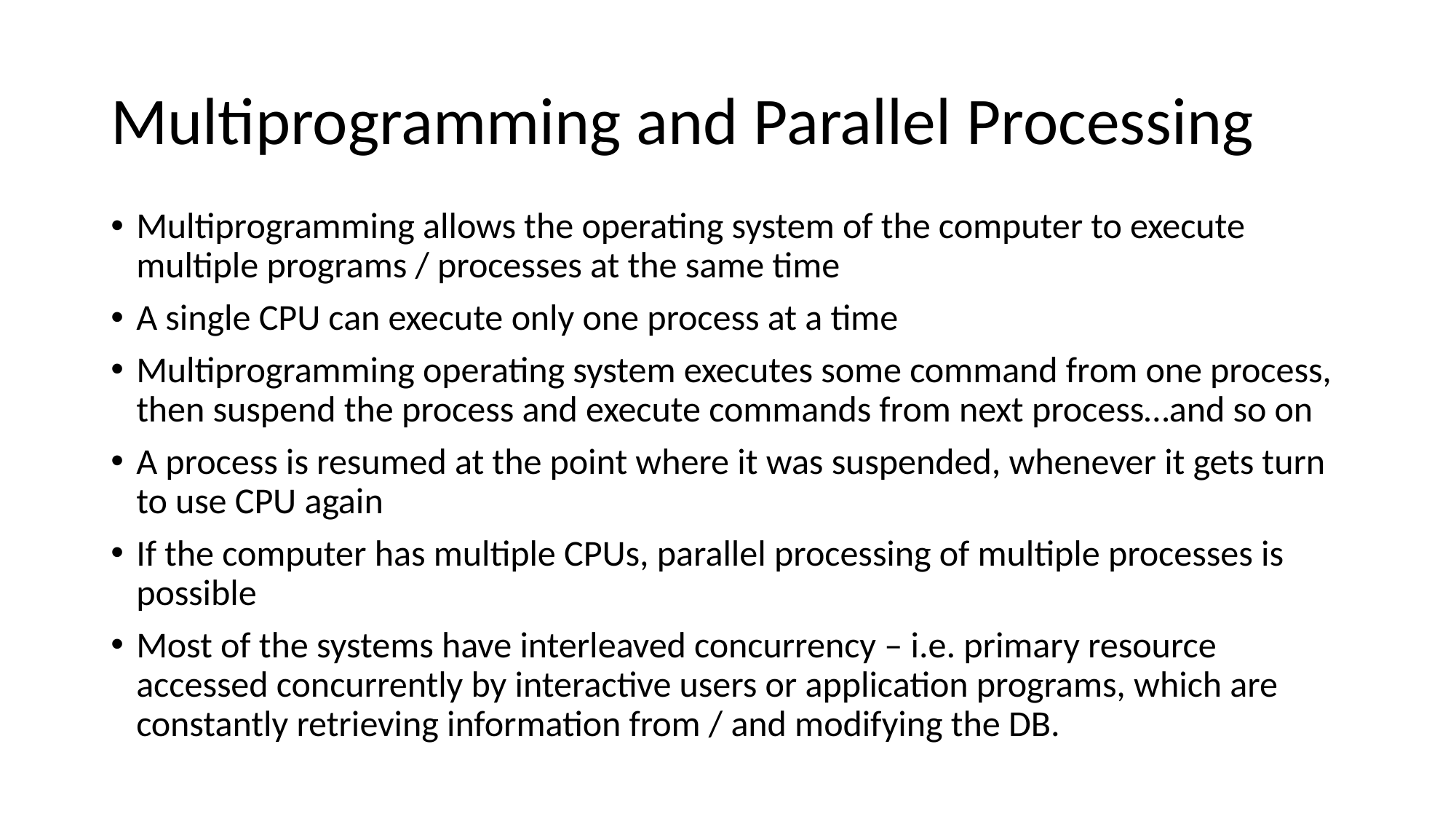

# Multiprogramming and Parallel Processing
Multiprogramming allows the operating system of the computer to execute multiple programs / processes at the same time
A single CPU can execute only one process at a time
Multiprogramming operating system executes some command from one process, then suspend the process and execute commands from next process…and so on
A process is resumed at the point where it was suspended, whenever it gets turn to use CPU again
If the computer has multiple CPUs, parallel processing of multiple processes is possible
Most of the systems have interleaved concurrency – i.e. primary resource accessed concurrently by interactive users or application programs, which are constantly retrieving information from / and modifying the DB.